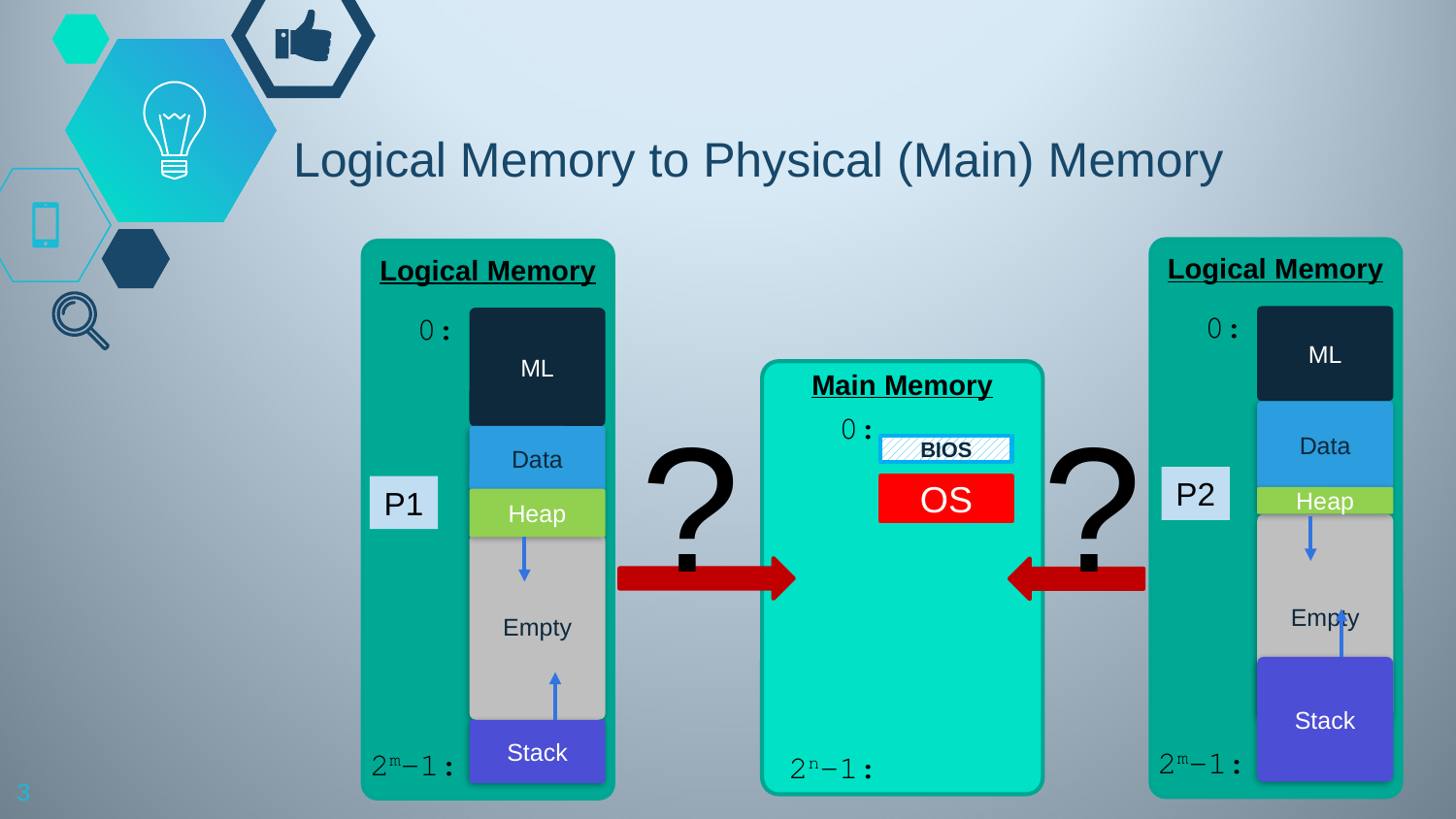

# Logical Memory to Physical (Main) Memory

Logical Memory
   0:

 2m-1:
ML
Data
Heap
Empty
Stack

Logical Memory
   0:

 2m-1:
ML
Data
Heap
Empty
Stack
Main Memory

   0:

2n-1:
BIOS
OS
?
?

P2
P1
3